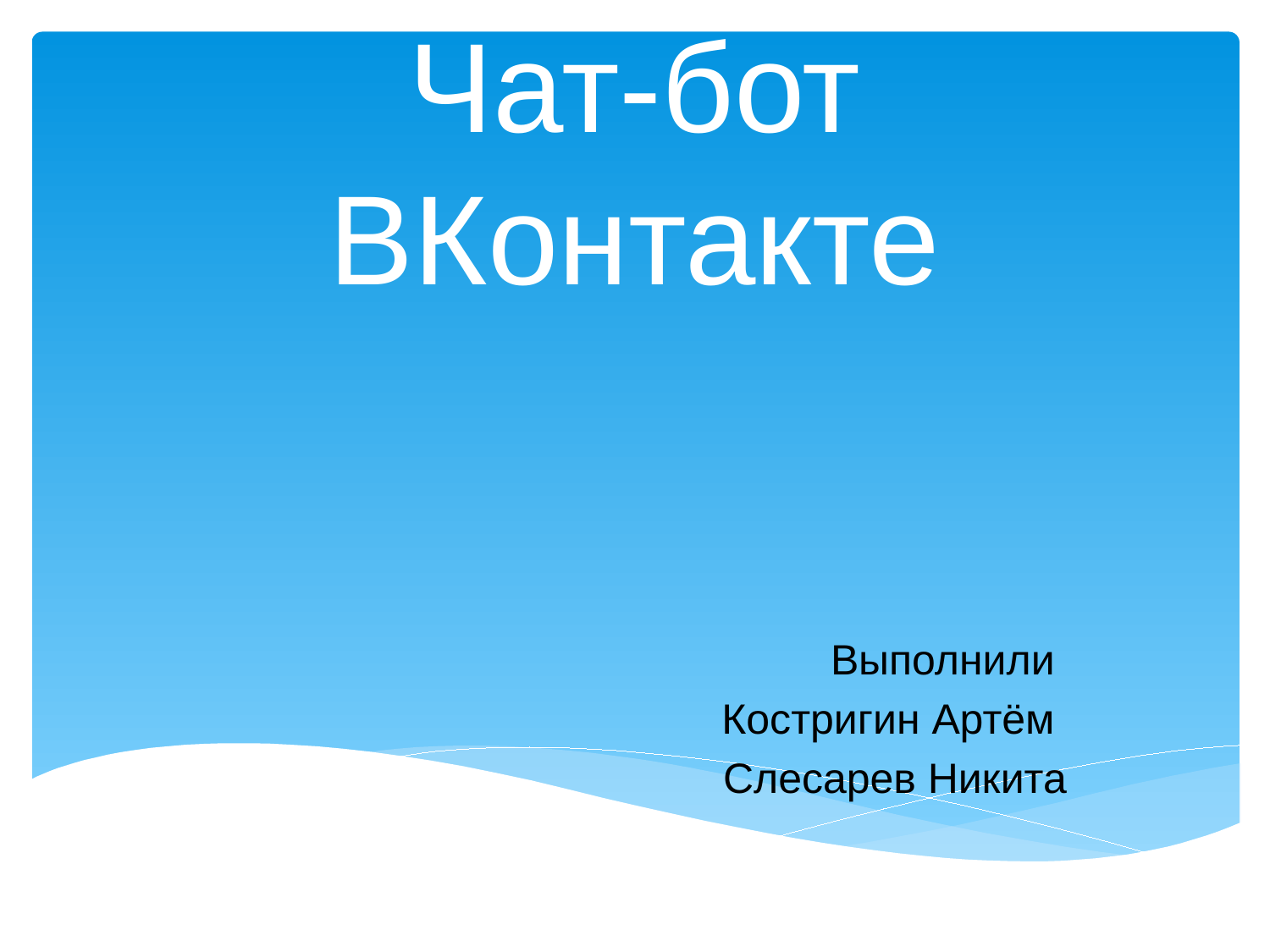

# Чат-бот ВКонтакте
Выполнили
Костригин Артём
Слесарев Никита